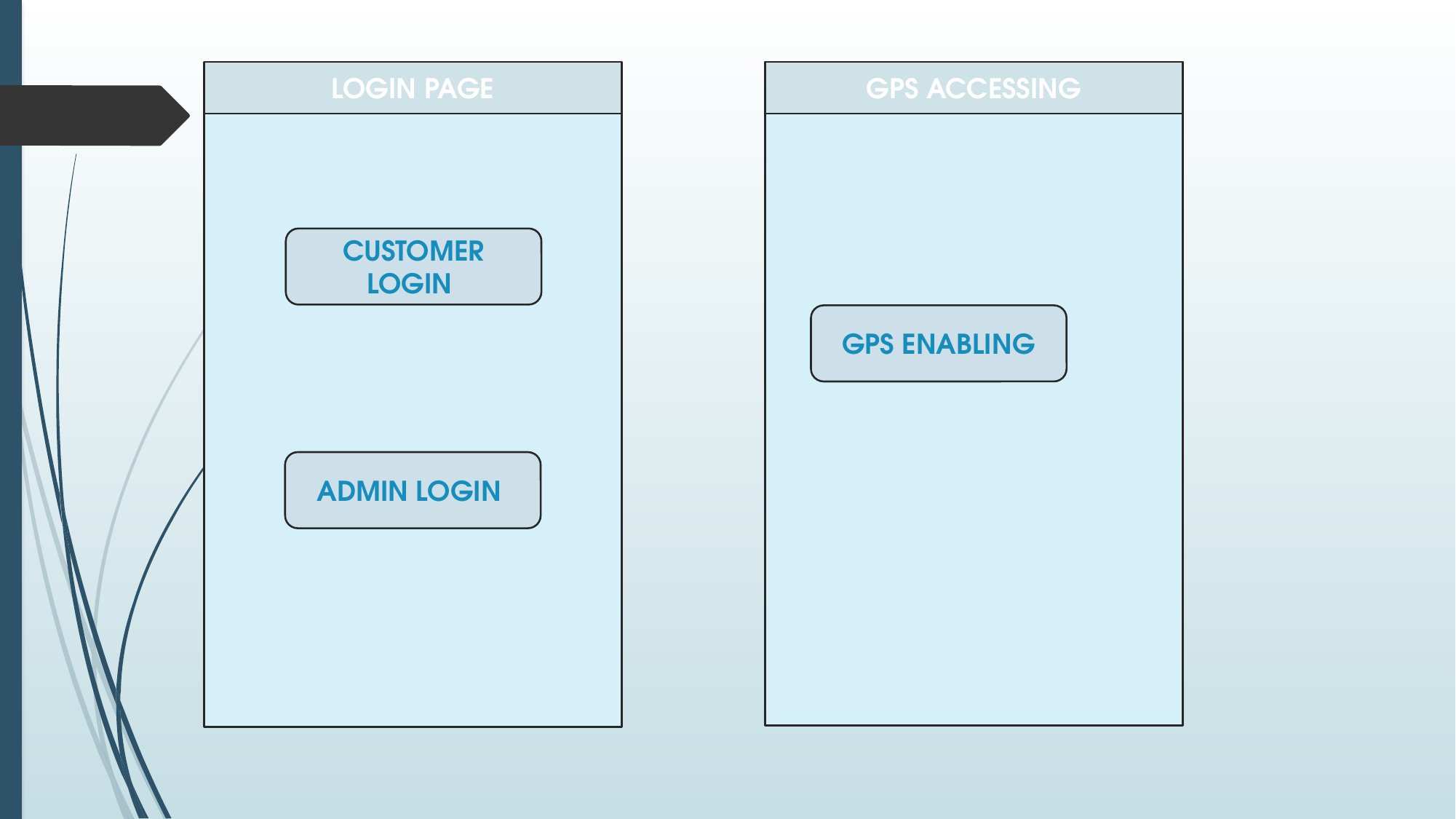

LOGIN PAGE

GPS ACCESSING

CUSTOMER LOGIN
GPS ENABLING
ADMIN LOGIN